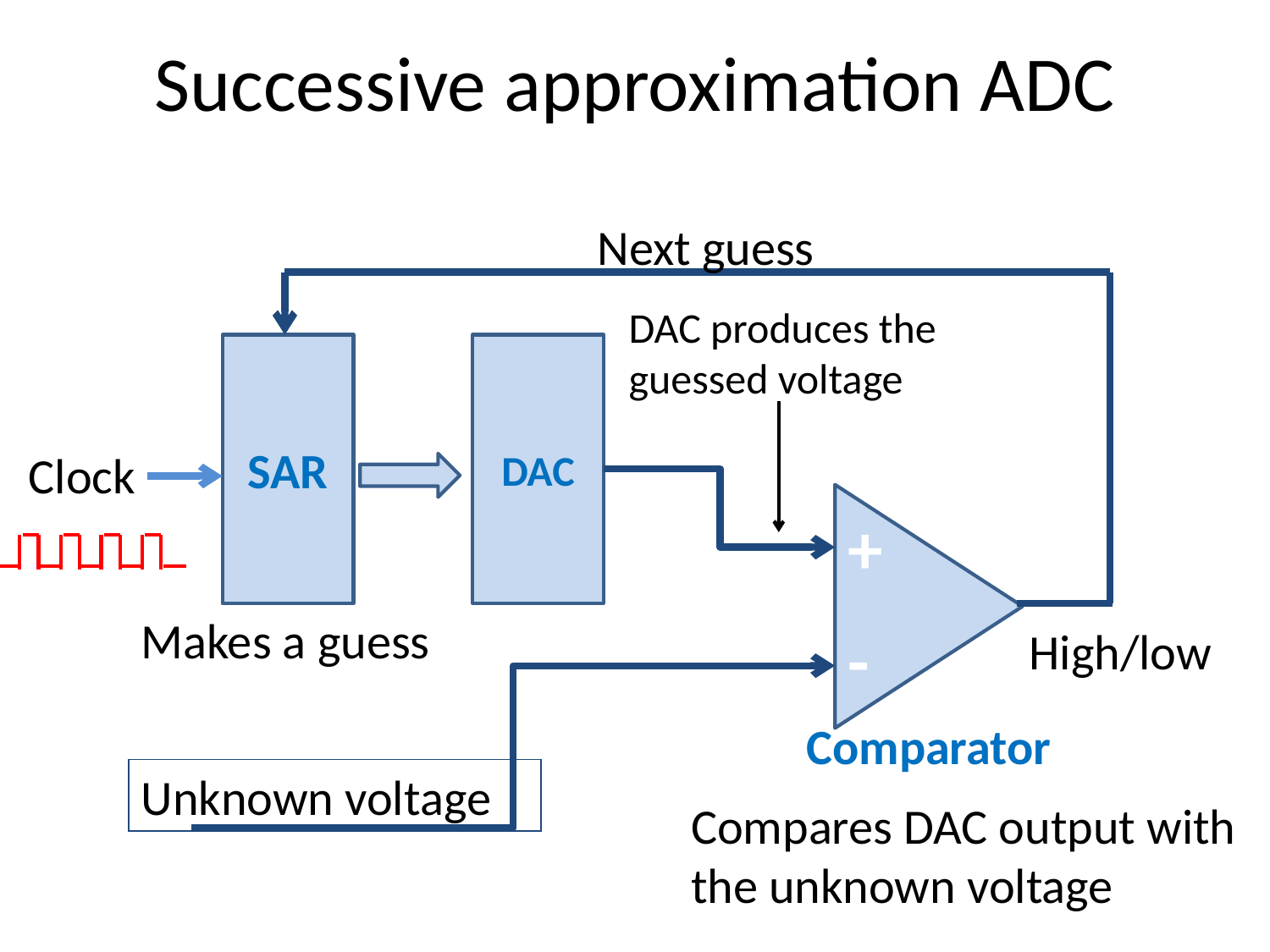

# Successive approximation ADC
Next guess
DAC produces the guessed voltage
SAR

DAC
Clock

Comparator
+
-
Makes a guess
High/low
Unknown voltage
Compares DAC output with the unknown voltage